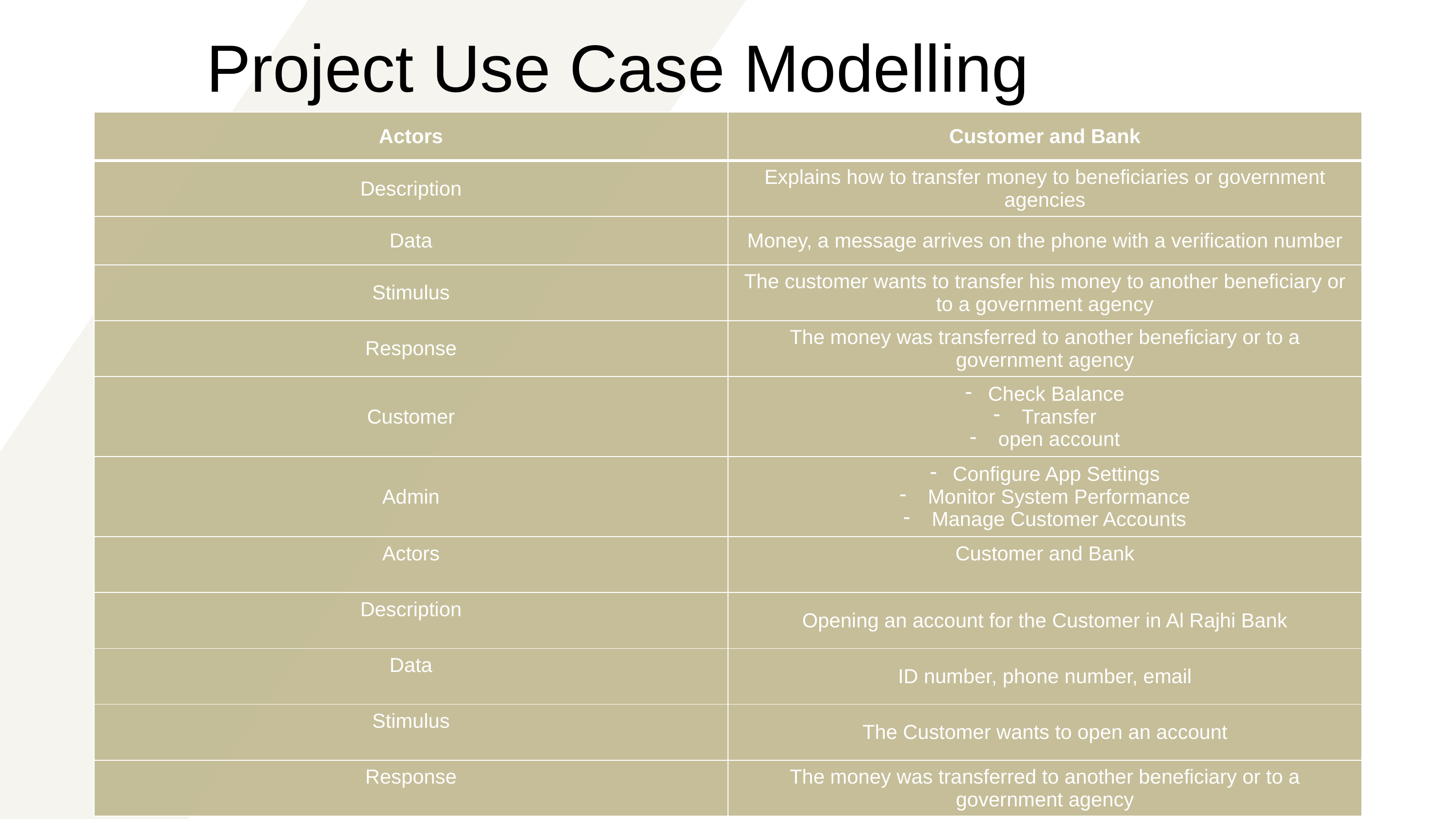

Project Use Case Modelling
| Actors | Customer and Bank |
| --- | --- |
| Description | Explains how to transfer money to beneficiaries or government agencies |
| Data | Money, a message arrives on the phone with a verification number |
| Stimulus | The customer wants to transfer his money to another beneficiary or to a government agency |
| Response | The money was transferred to another beneficiary or to a government agency |
| Customer | Check Balance Transfer open account |
| Admin | Configure App Settings Monitor System Performance Manage Customer Accounts |
| Actors | Customer and Bank |
| Description | Opening an account for the Customer in Al Rajhi Bank |
| Data | ID number, phone number, email |
| Stimulus | The Customer wants to open an account |
| Response | The money was transferred to another beneficiary or to a government agency |